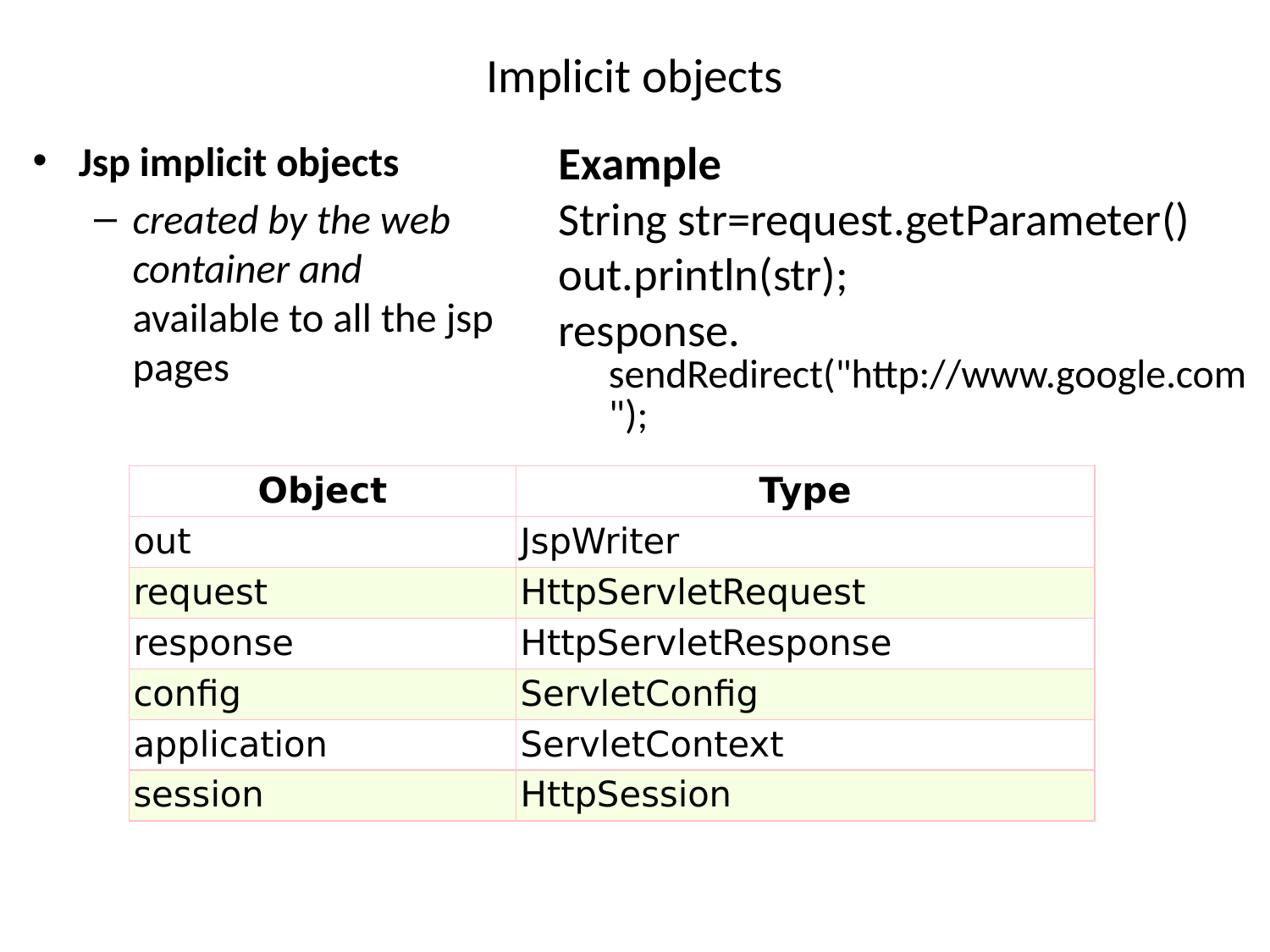

# Implicit objects
Jsp implicit objects
created by the web container and available to all the jsp pages

Example
String str=request.getParameter()
out.println(str);
response. sendRedirect("http://www.google.com");
| Object | Type |
| --- | --- |
| out | JspWriter |
| request | HttpServletRequest |
| response | HttpServletResponse |
| config | ServletConfig |
| application | ServletContext |
| session | HttpSession |